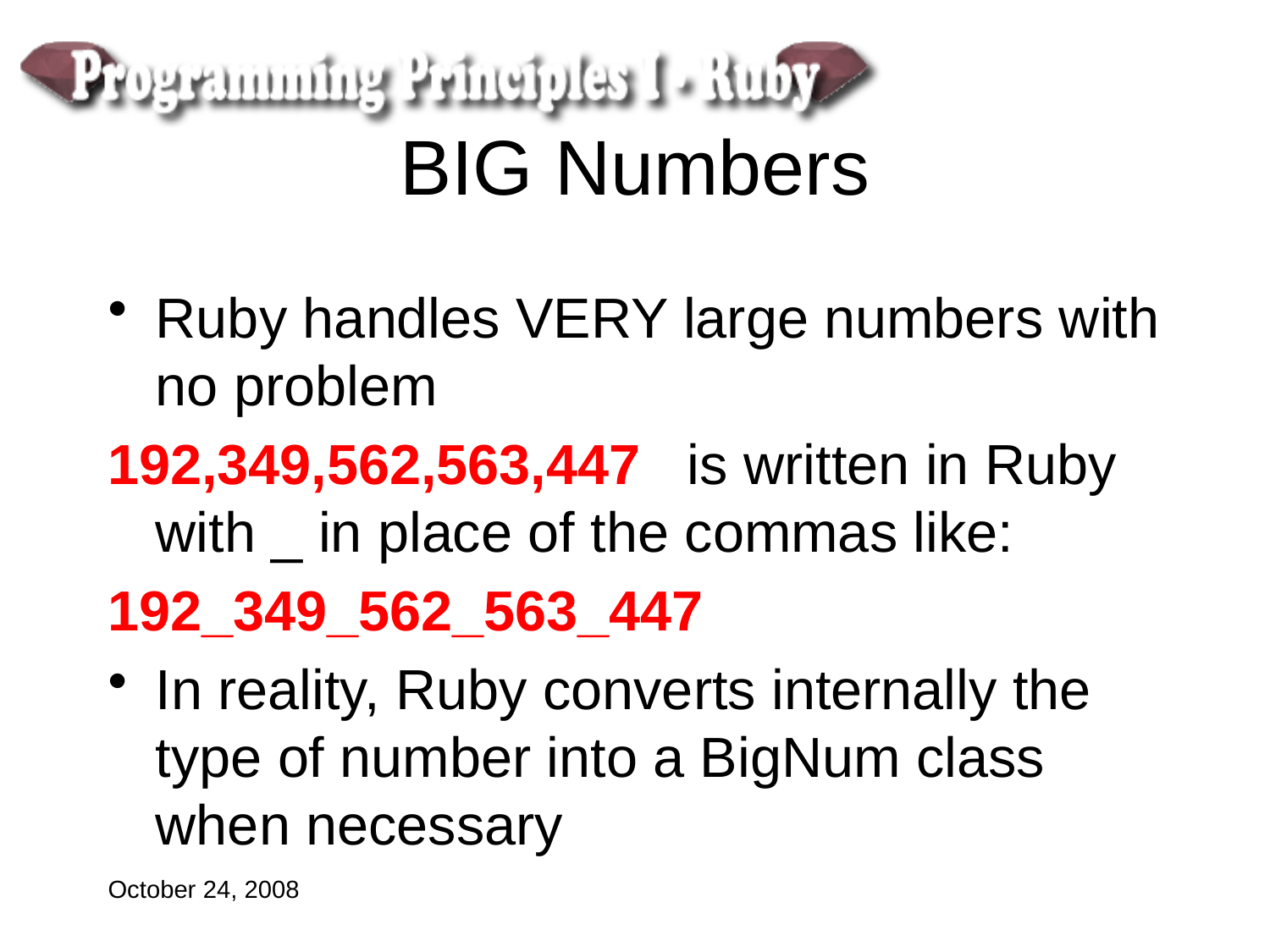

# BIG Numbers
Ruby handles VERY large numbers with no problem
192,349,562,563,447   is written in Ruby with _ in place of the commas like:
192_349_562_563_447
In reality, Ruby converts internally the type of number into a BigNum class when necessary
October 24, 2008